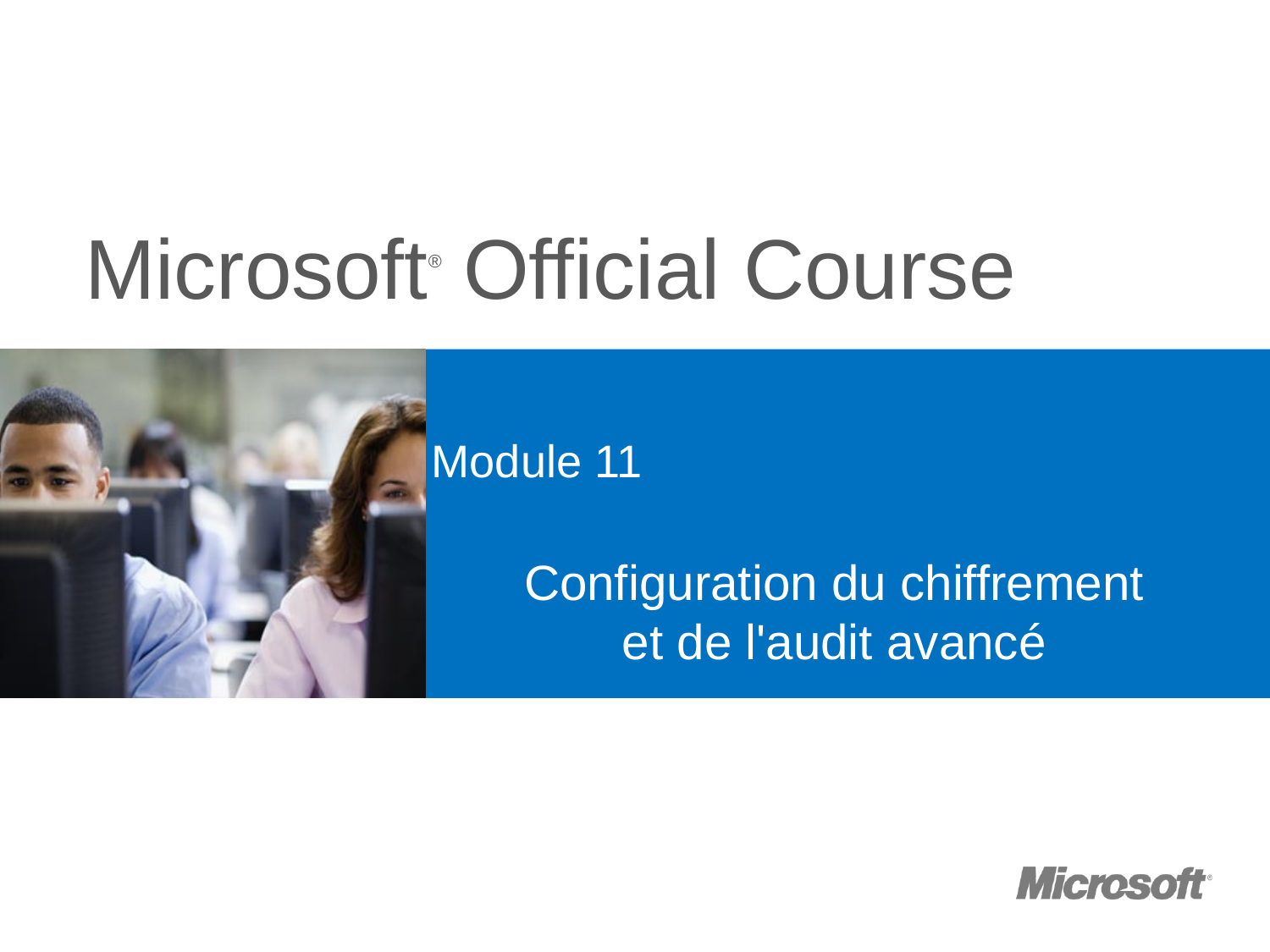

# Module 11
Configuration du chiffrement et de l'audit avancé